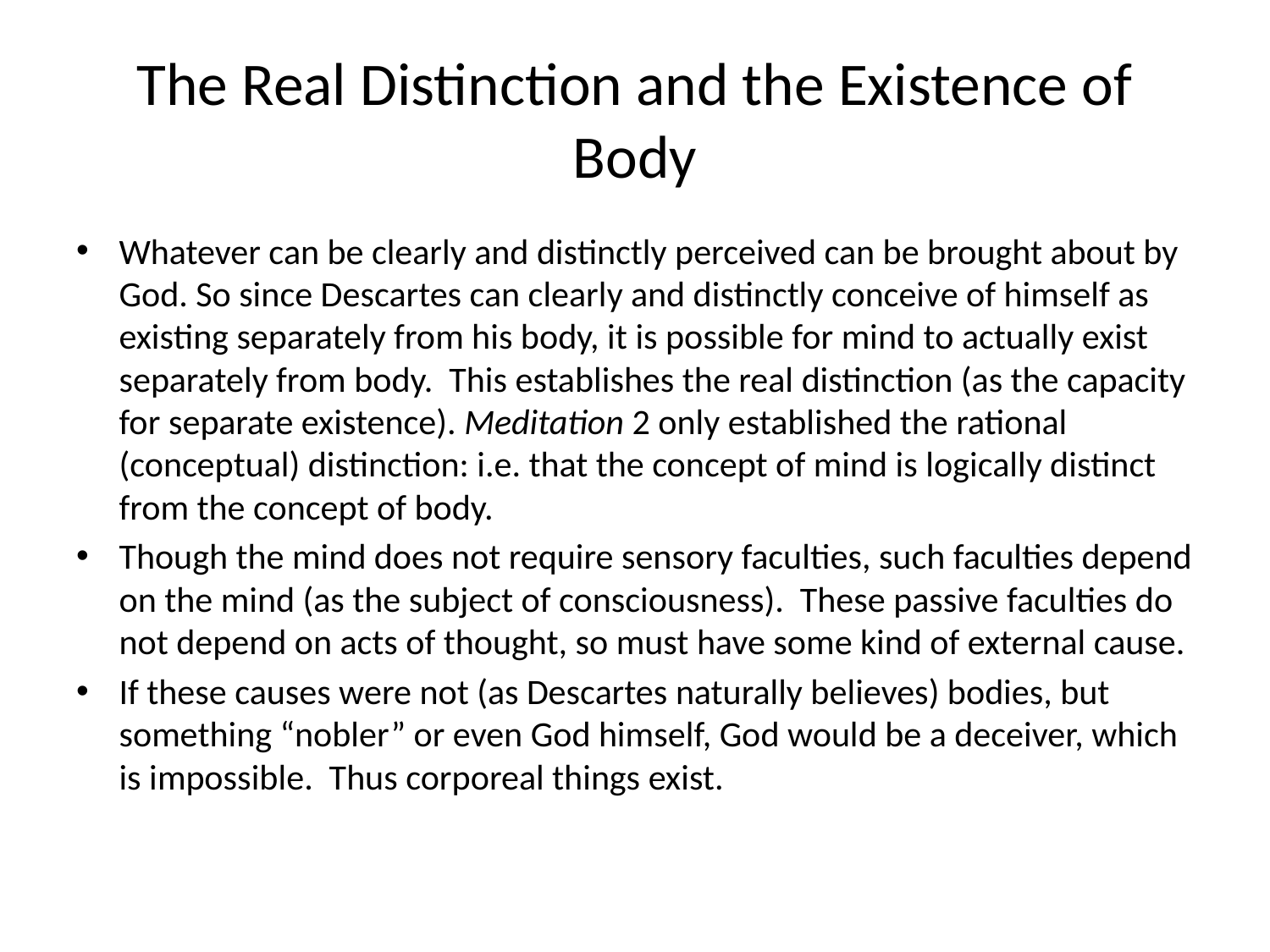

# The Real Distinction and the Existence of Body
Whatever can be clearly and distinctly perceived can be brought about by God. So since Descartes can clearly and distinctly conceive of himself as existing separately from his body, it is possible for mind to actually exist separately from body.  This establishes the real distinction (as the capacity for separate existence). Meditation 2 only established the rational (conceptual) distinction: i.e. that the concept of mind is logically distinct from the concept of body.
Though the mind does not require sensory faculties, such faculties depend on the mind (as the subject of consciousness).  These passive faculties do not depend on acts of thought, so must have some kind of external cause.
If these causes were not (as Descartes naturally believes) bodies, but something “nobler” or even God himself, God would be a deceiver, which is impossible.  Thus corporeal things exist.